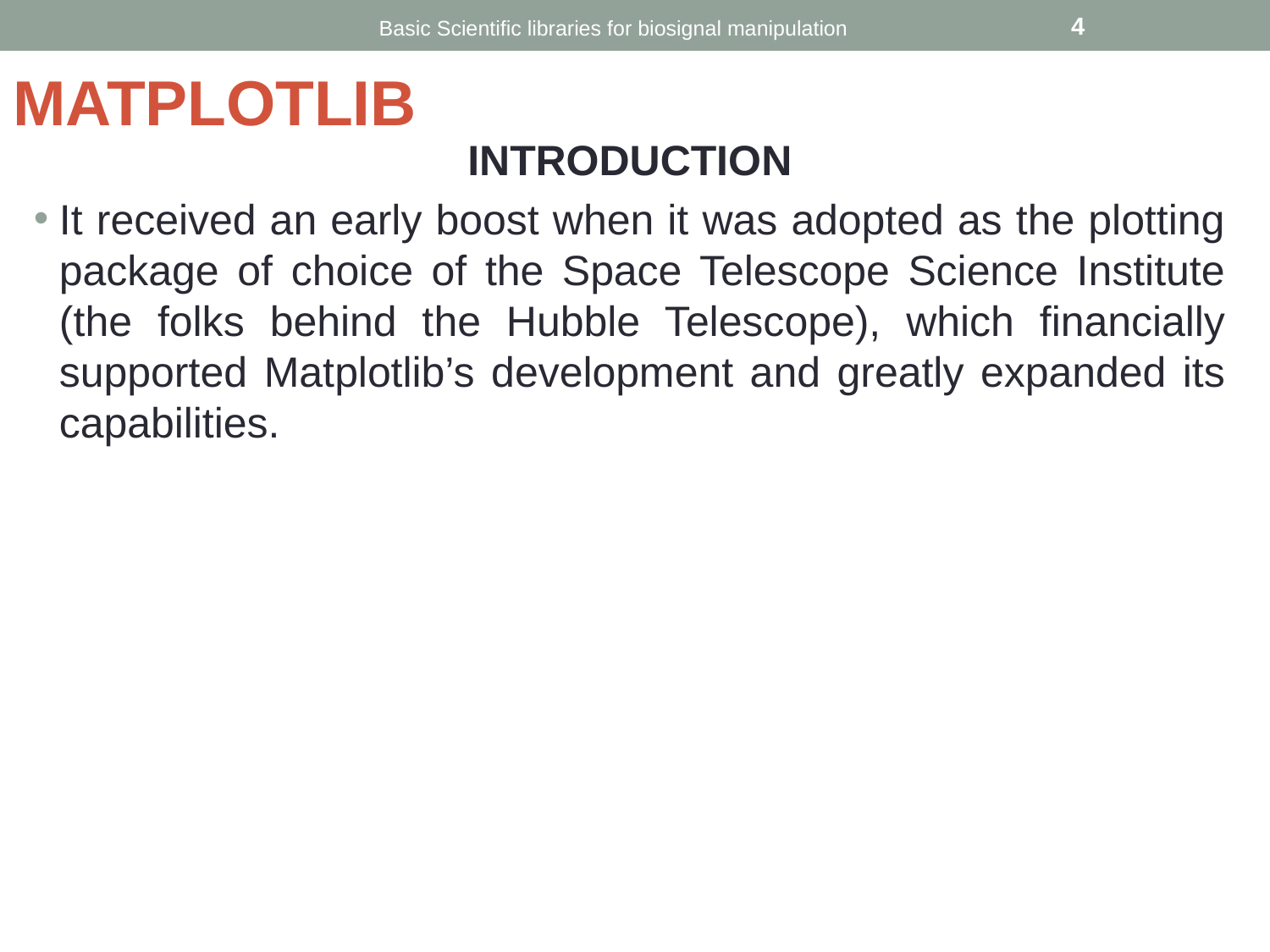

Basic Scientific libraries for biosignal manipulation
4
# MATPLOTLIB
INTRODUCTION
It received an early boost when it was adopted as the plotting package of choice of the Space Telescope Science Institute (the folks behind the Hubble Telescope), which financially supported Matplotlib’s development and greatly expanded its capabilities.